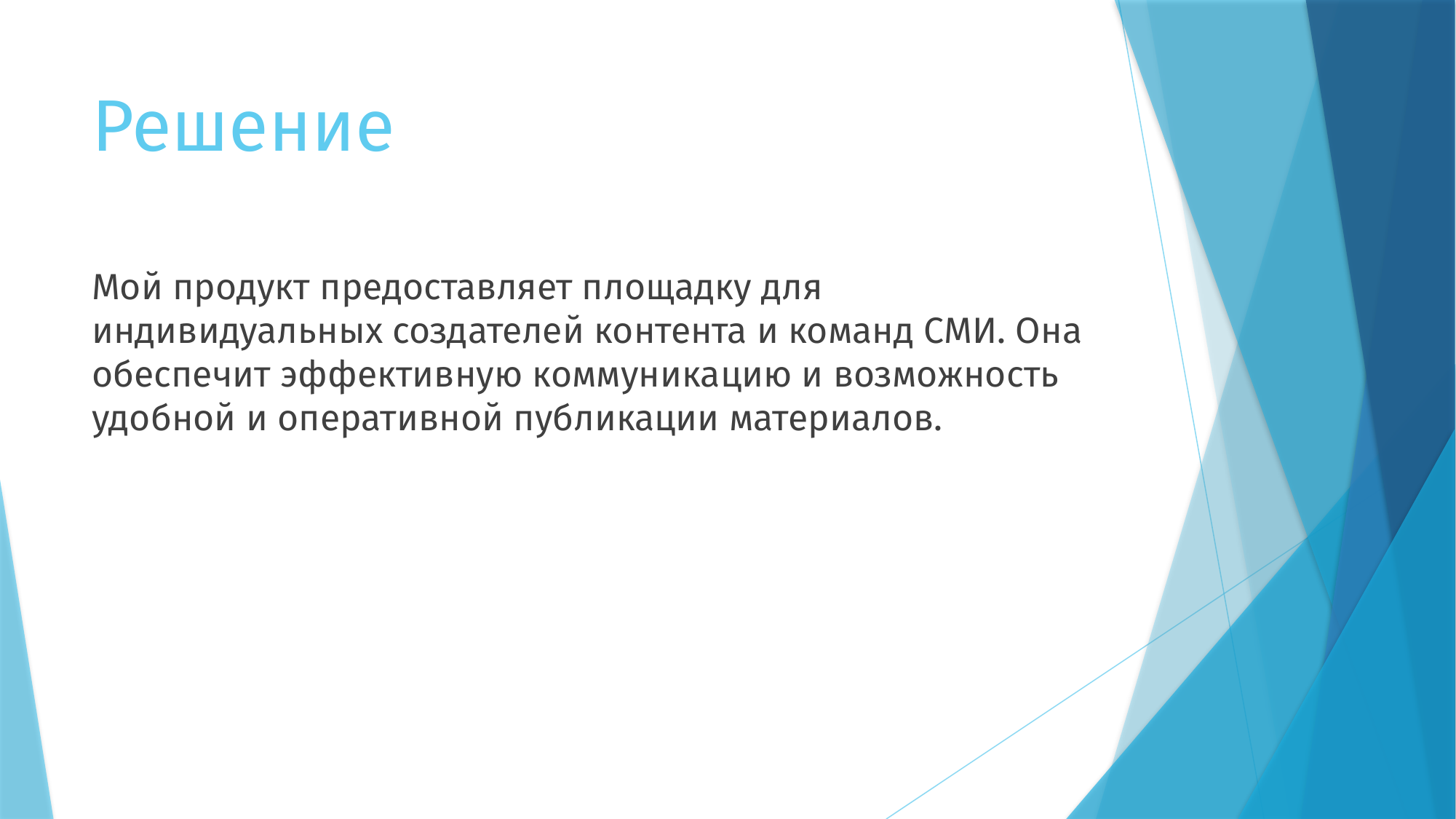

# Решение
Мой продукт предоставляет площадку для индивидуальных создателей контента и команд СМИ. Она обеспечит эффективную коммуникацию и возможность удобной и оперативной публикации материалов.